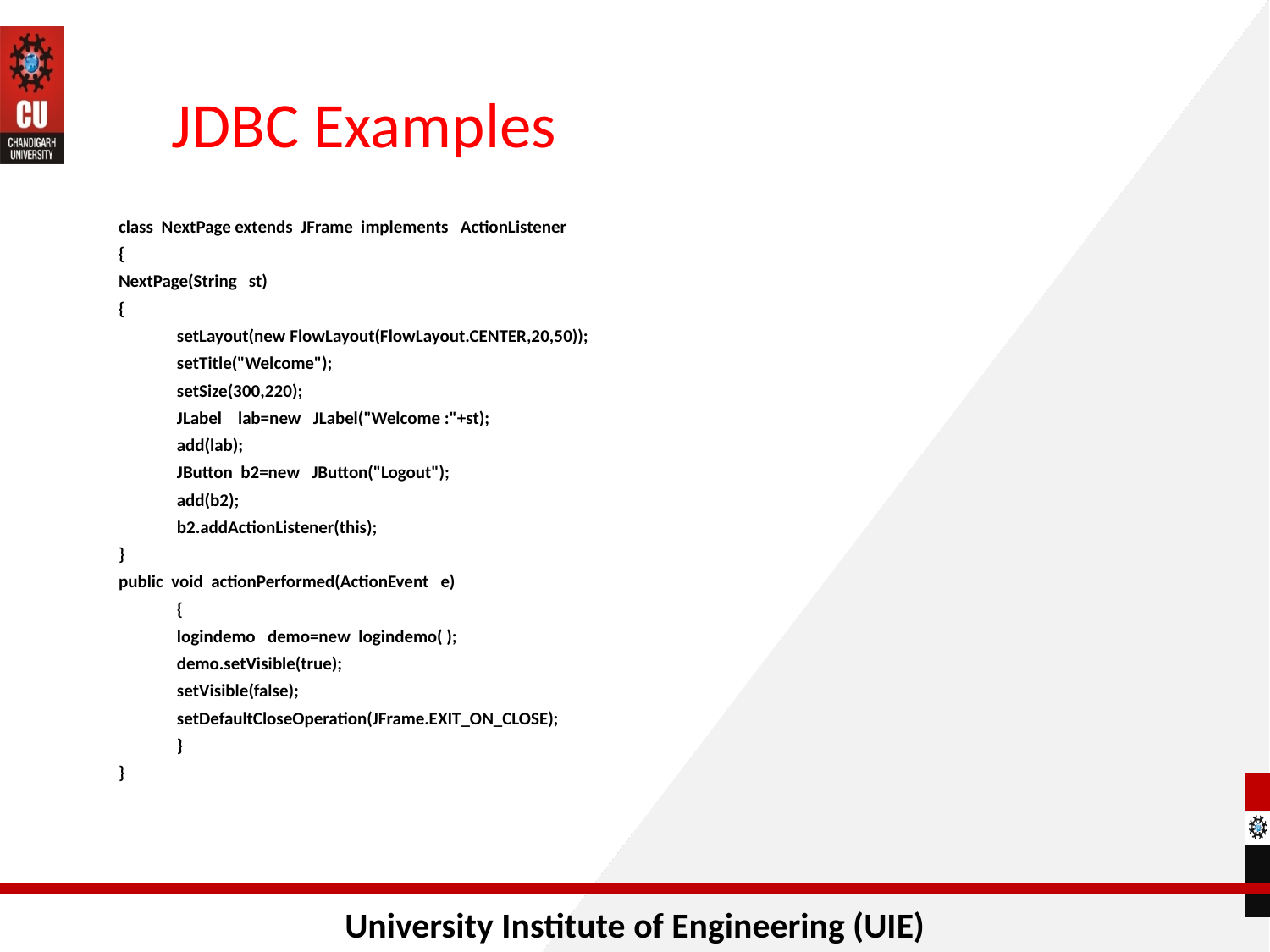

# JDBC Examples
class  NextPage extends  JFrame  implements   ActionListener
{
NextPage(String   st)
{
	setLayout(new FlowLayout(FlowLayout.CENTER,20,50));
	setTitle("Welcome");
	setSize(300,220);
	JLabel    lab=new   JLabel("Welcome :"+st);
	add(lab);
	JButton  b2=new   JButton("Logout");
	add(b2);
	b2.addActionListener(this);
}
public  void  actionPerformed(ActionEvent   e)
	{
	logindemo   demo=new  logindemo( );
	demo.setVisible(true);
	setVisible(false);
	setDefaultCloseOperation(JFrame.EXIT_ON_CLOSE);
	}
}